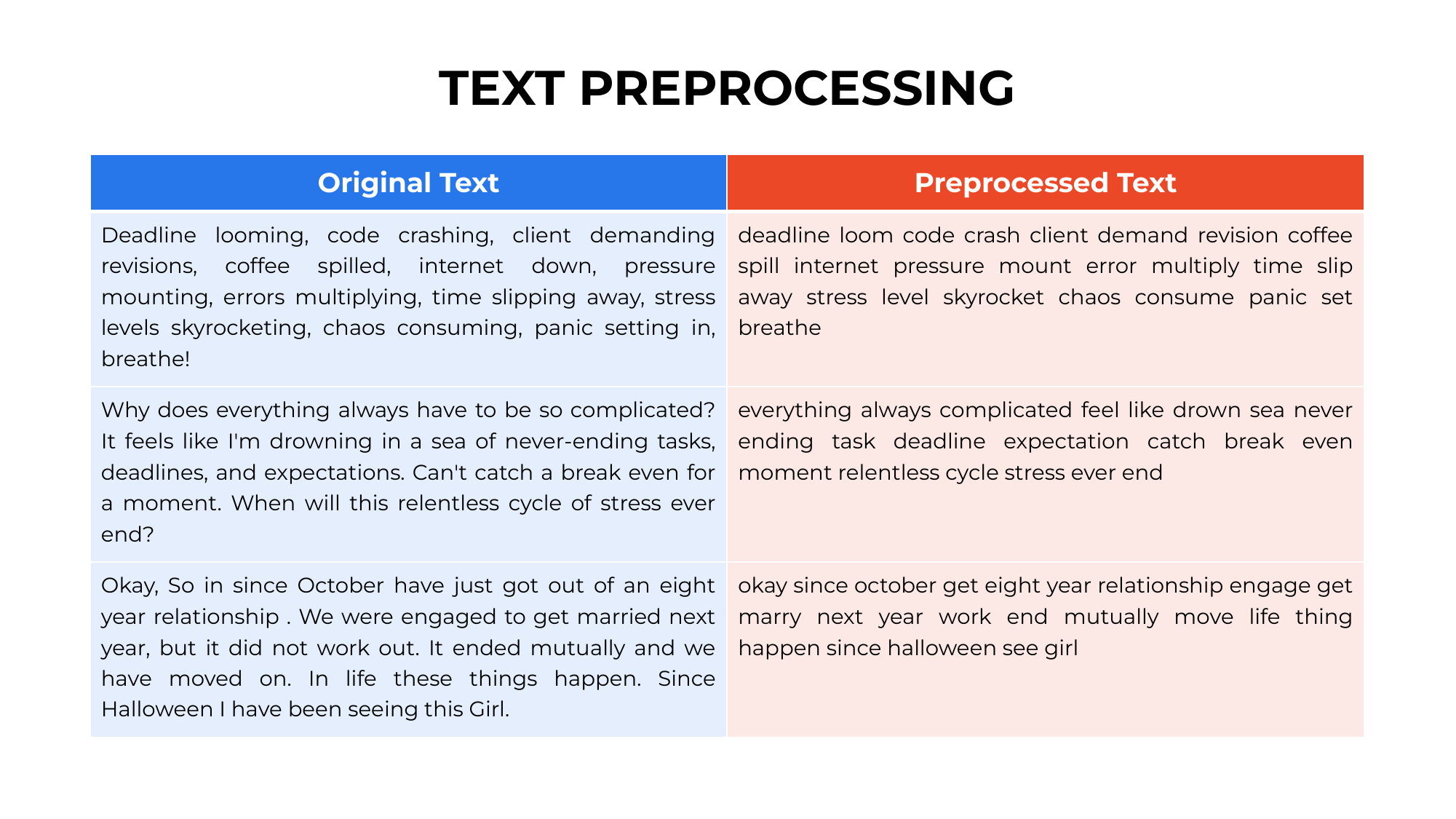

TEXT PREPROCESSING
| Original Text | Preprocessed Text |
| --- | --- |
| Deadline looming, code crashing, client demanding revisions, coffee spilled, internet down, pressure mounting, errors multiplying, time slipping away, stress levels skyrocketing, chaos consuming, panic setting in, breathe! | deadline loom code crash client demand revision coffee spill internet pressure mount error multiply time slip away stress level skyrocket chaos consume panic set breathe |
| Why does everything always have to be so complicated? It feels like I'm drowning in a sea of never-ending tasks, deadlines, and expectations. Can't catch a break even for a moment. When will this relentless cycle of stress ever end? | everything always complicated feel like drown sea never ending task deadline expectation catch break even moment relentless cycle stress ever end |
| Okay, So in since October have just got out of an eight year relationship . We were engaged to get married next year, but it did not work out. It ended mutually and we have moved on. In life these things happen. Since Halloween I have been seeing this Girl. | okay since october get eight year relationship engage get marry next year work end mutually move life thing happen since halloween see girl |